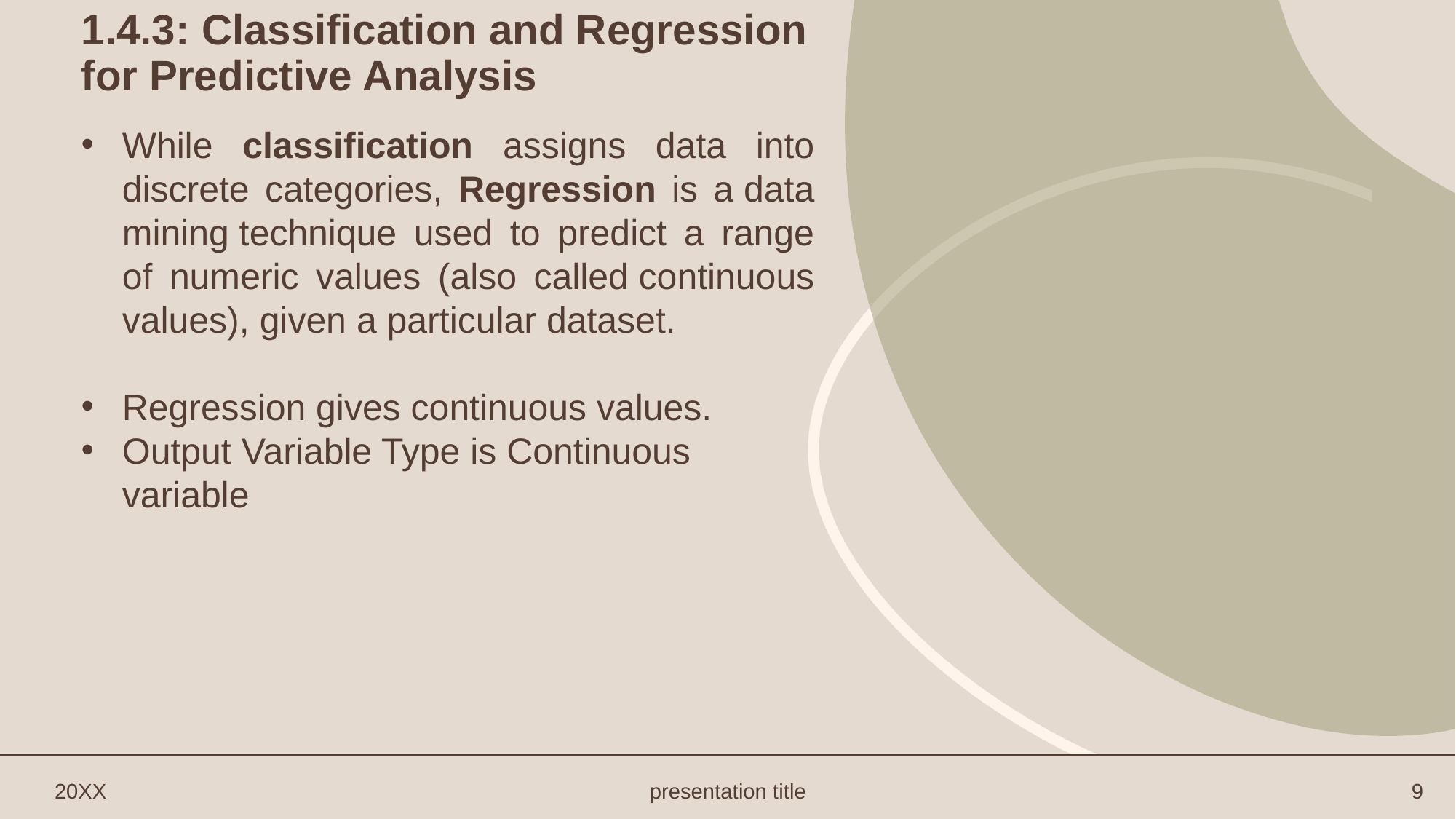

# 1.4.3: Classification and Regression for Predictive Analysis
While classification assigns data into discrete categories, Regression is a data mining technique used to predict a range of numeric values (also called continuous values), given a particular dataset.

Regression gives continuous values.
Output Variable Type is Continuous variable

20XX
presentation title
9